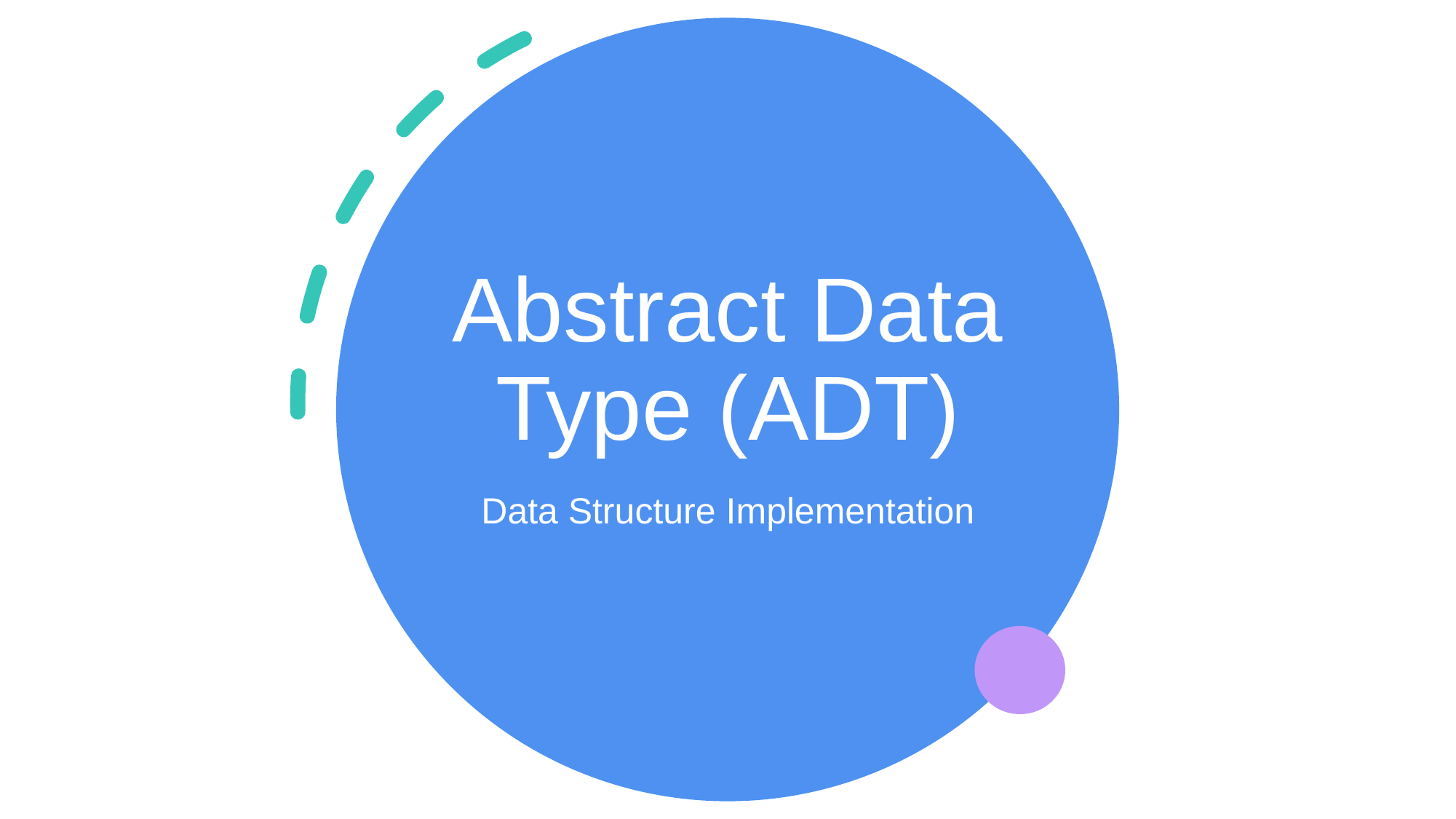

# Abstract Data Type (ADT)
Data Structure Implementation